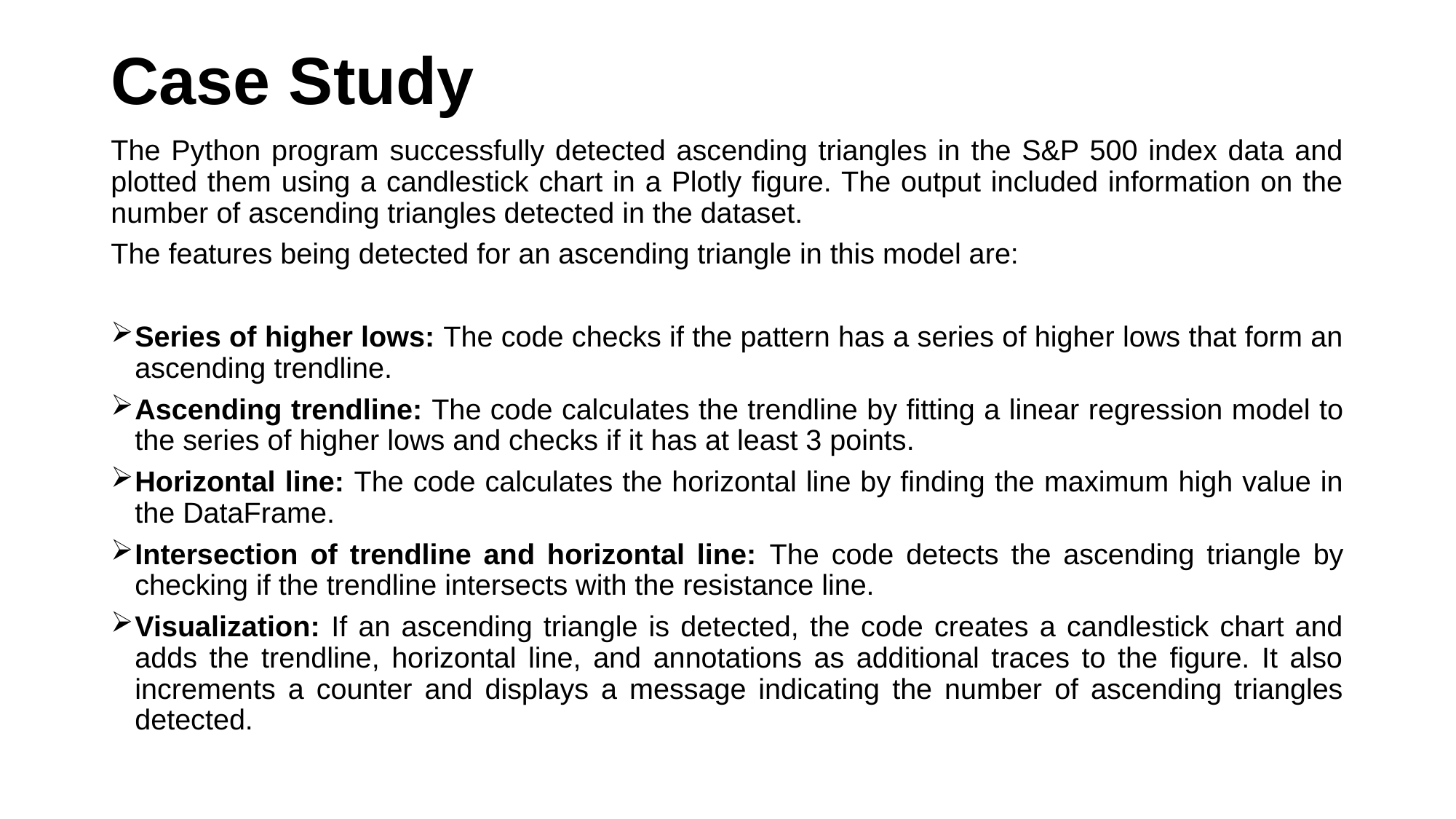

# Case Study
The Python program successfully detected ascending triangles in the S&P 500 index data and plotted them using a candlestick chart in a Plotly figure. The output included information on the number of ascending triangles detected in the dataset.
The features being detected for an ascending triangle in this model are:

Series of higher lows: The code checks if the pattern has a series of higher lows that form an ascending trendline.
Ascending trendline: The code calculates the trendline by fitting a linear regression model to the series of higher lows and checks if it has at least 3 points.
Horizontal line: The code calculates the horizontal line by finding the maximum high value in the DataFrame.
Intersection of trendline and horizontal line: The code detects the ascending triangle by checking if the trendline intersects with the resistance line.
Visualization: If an ascending triangle is detected, the code creates a candlestick chart and adds the trendline, horizontal line, and annotations as additional traces to the figure. It also increments a counter and displays a message indicating the number of ascending triangles detected.